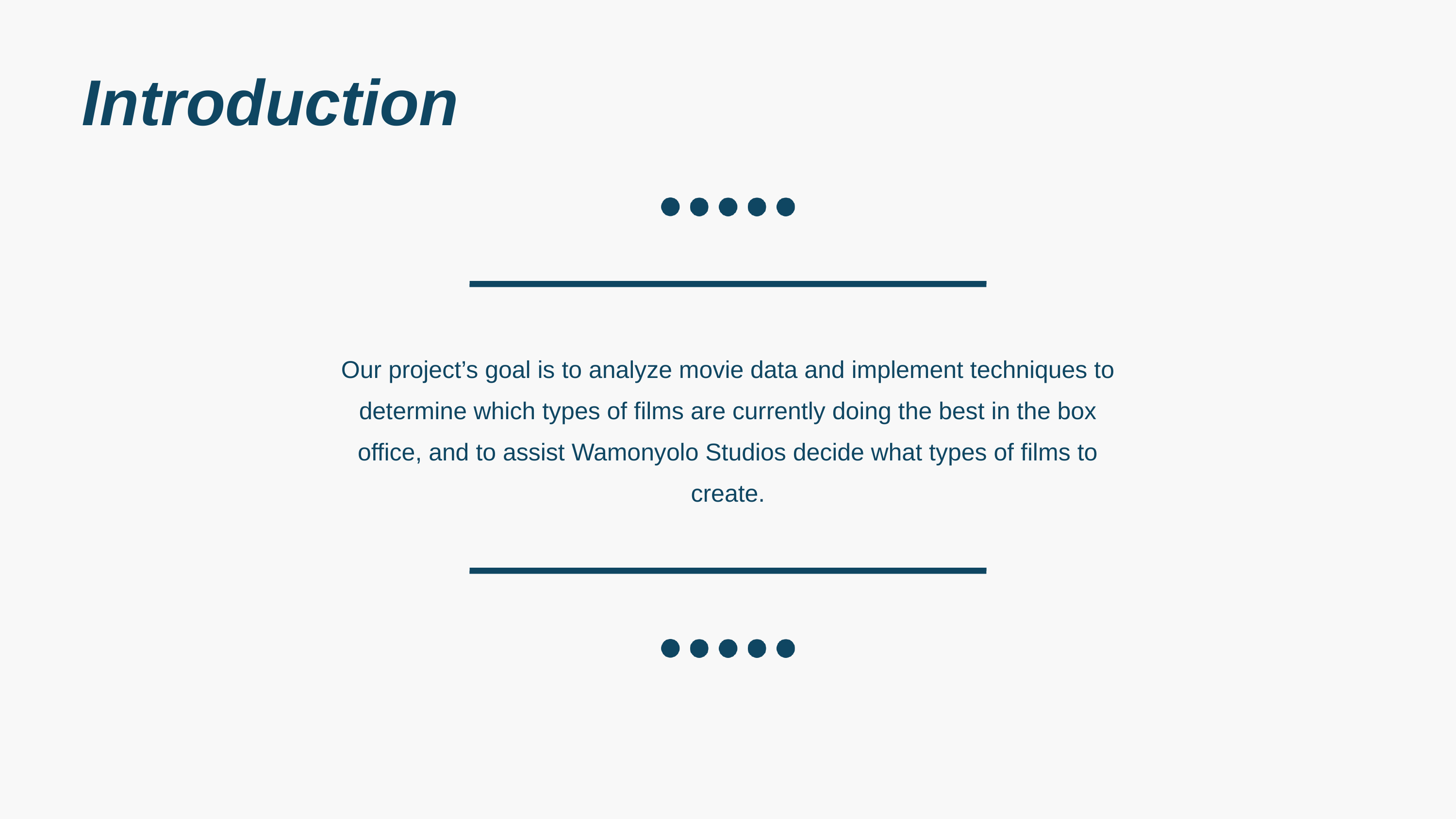

Introduction

Our project’s goal is to analyze movie data and implement techniques to determine which types of films are currently doing the best in the box office, and to assist Wamonyolo Studios decide what types of films to create.